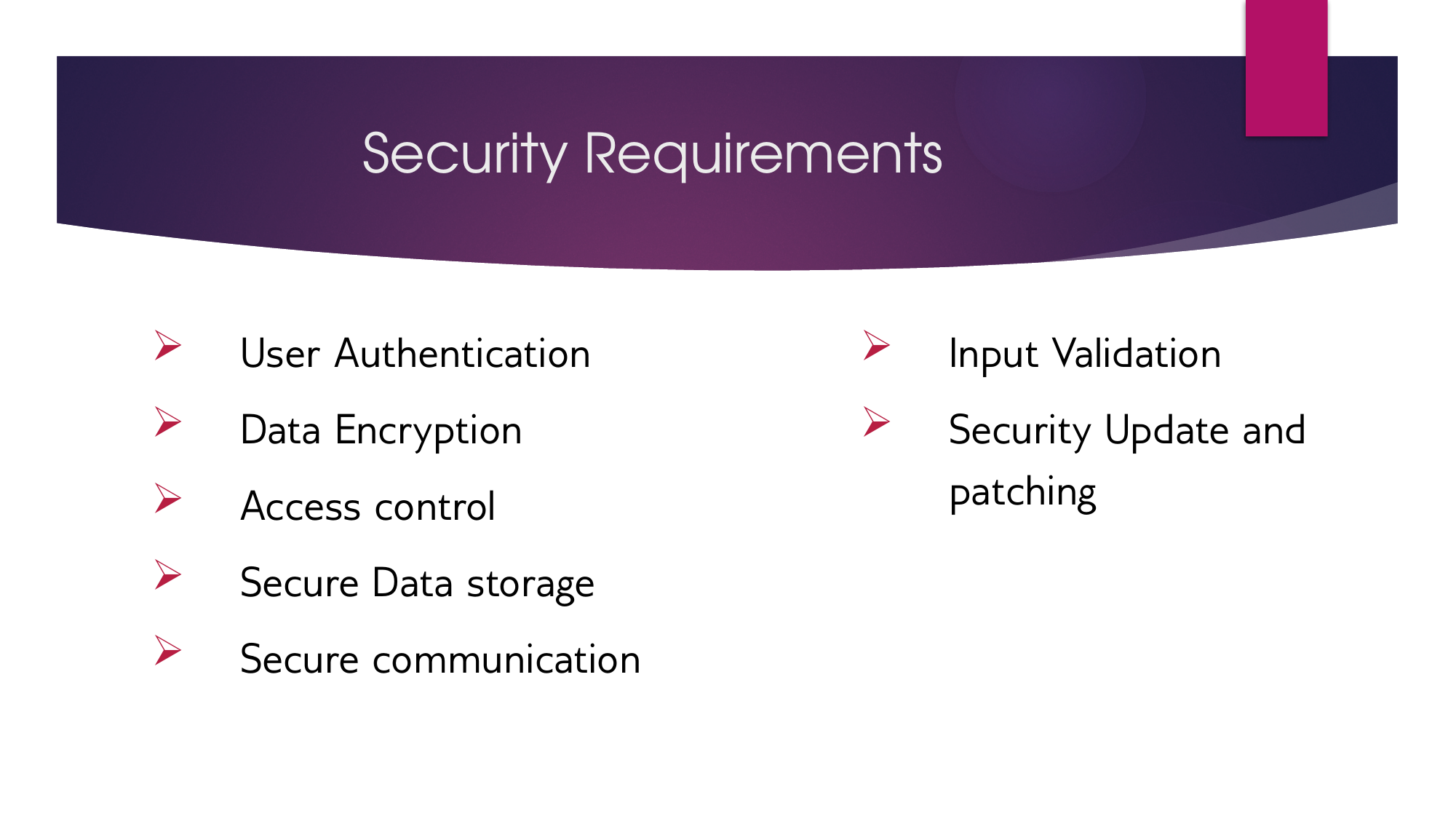

# Security Requirements
User Authentication
Data Encryption
Access control
Secure Data storage
Secure communication
Input Validation
Security Update and patching